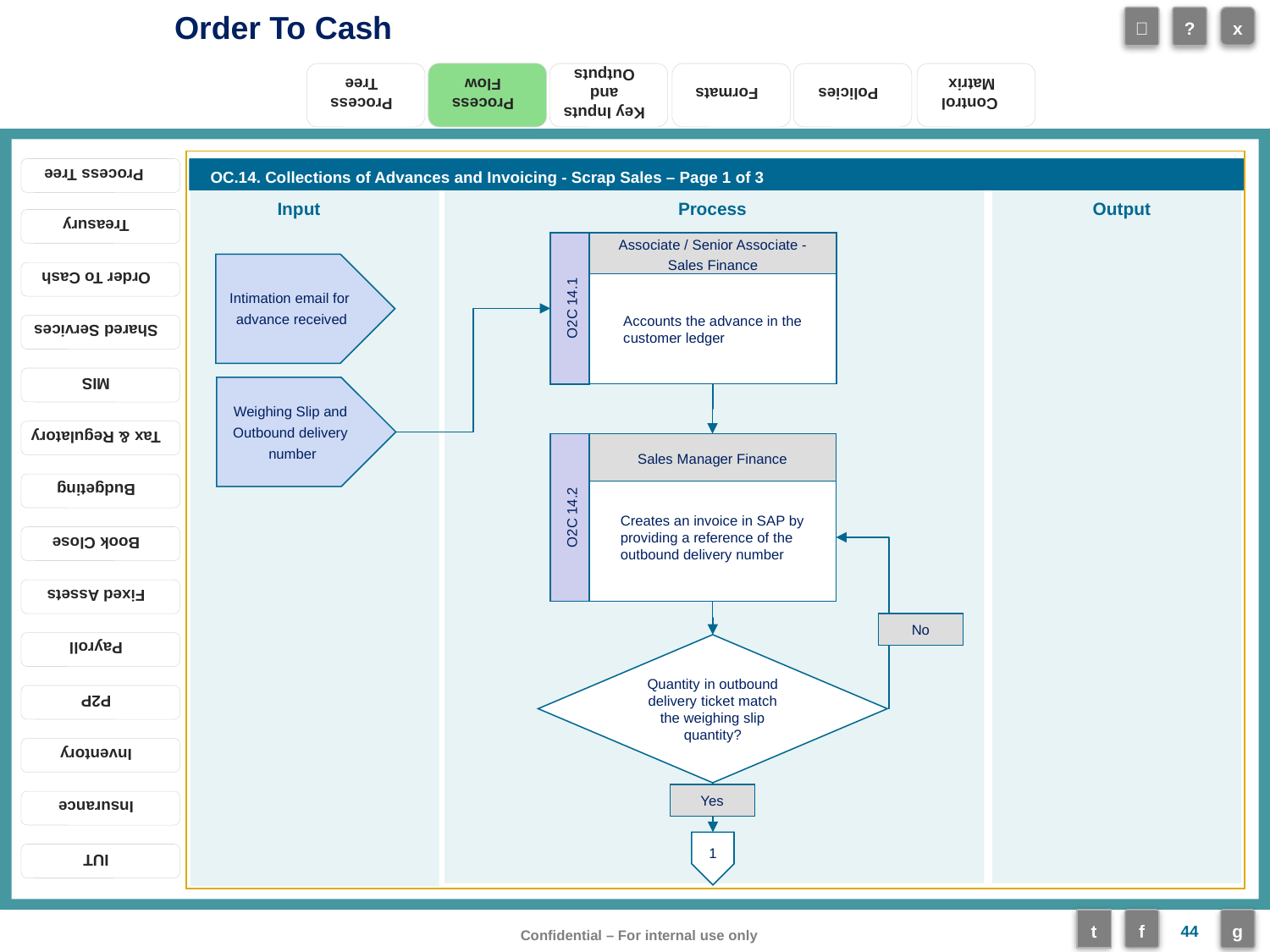

Process Flow
OC.14. Collections of Advances and Invoicing - Scrap Sales – Page 1 of 3
Associate / Senior Associate - Sales Finance
Accounts the advance in the customer ledger
O2C 14.1
Intimation email for
advance received
Weighing Slip and
Outbound delivery
number
Sales Manager Finance
Creates an invoice in SAP by providing a reference of the outbound delivery number
O2C 14.2
No
Quantity in outbound delivery ticket match the weighing slip quantity?
Yes
1
44